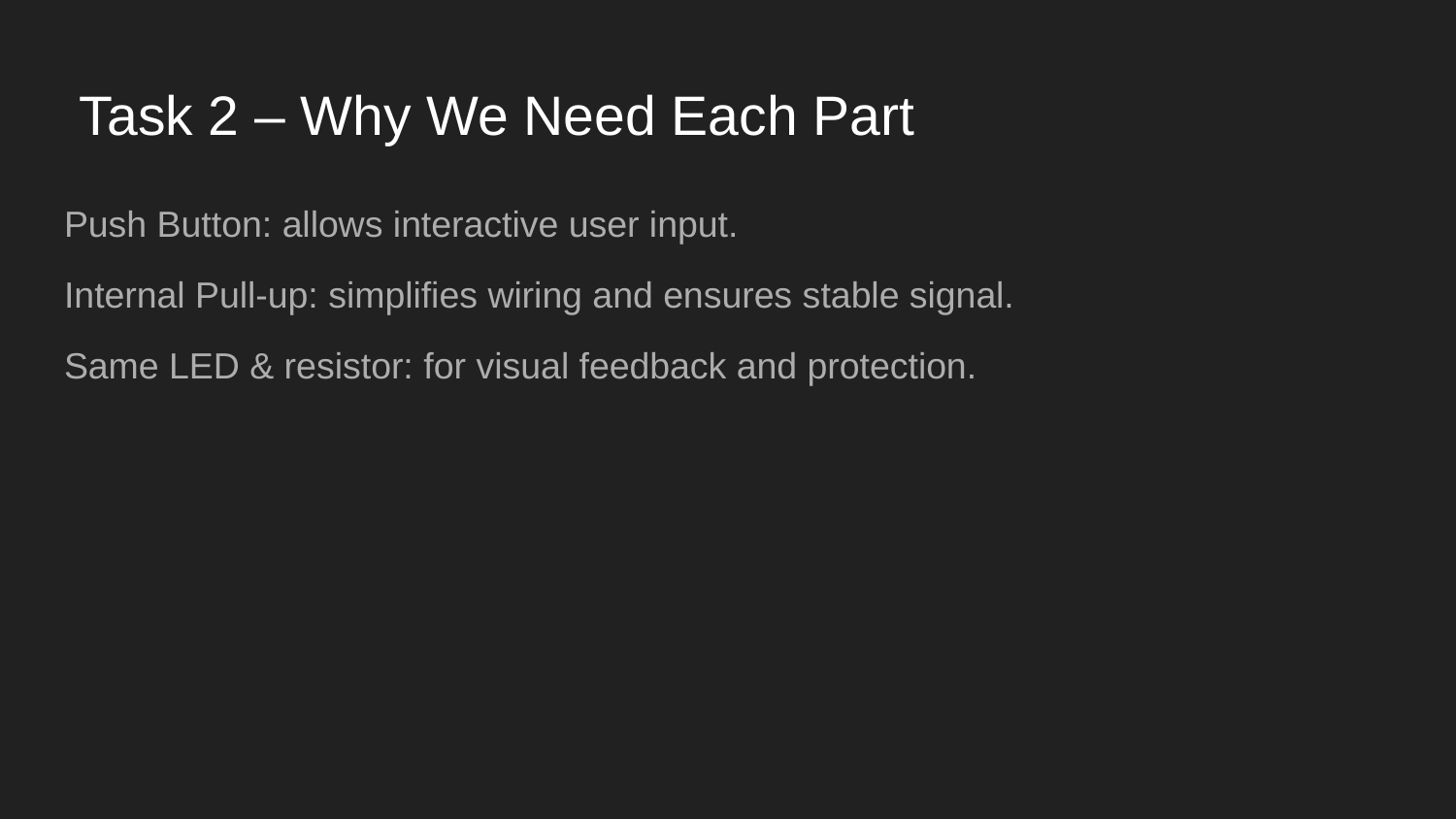

# Task 2 – Why We Need Each Part
Push Button: allows interactive user input.
Internal Pull-up: simplifies wiring and ensures stable signal.
Same LED & resistor: for visual feedback and protection.